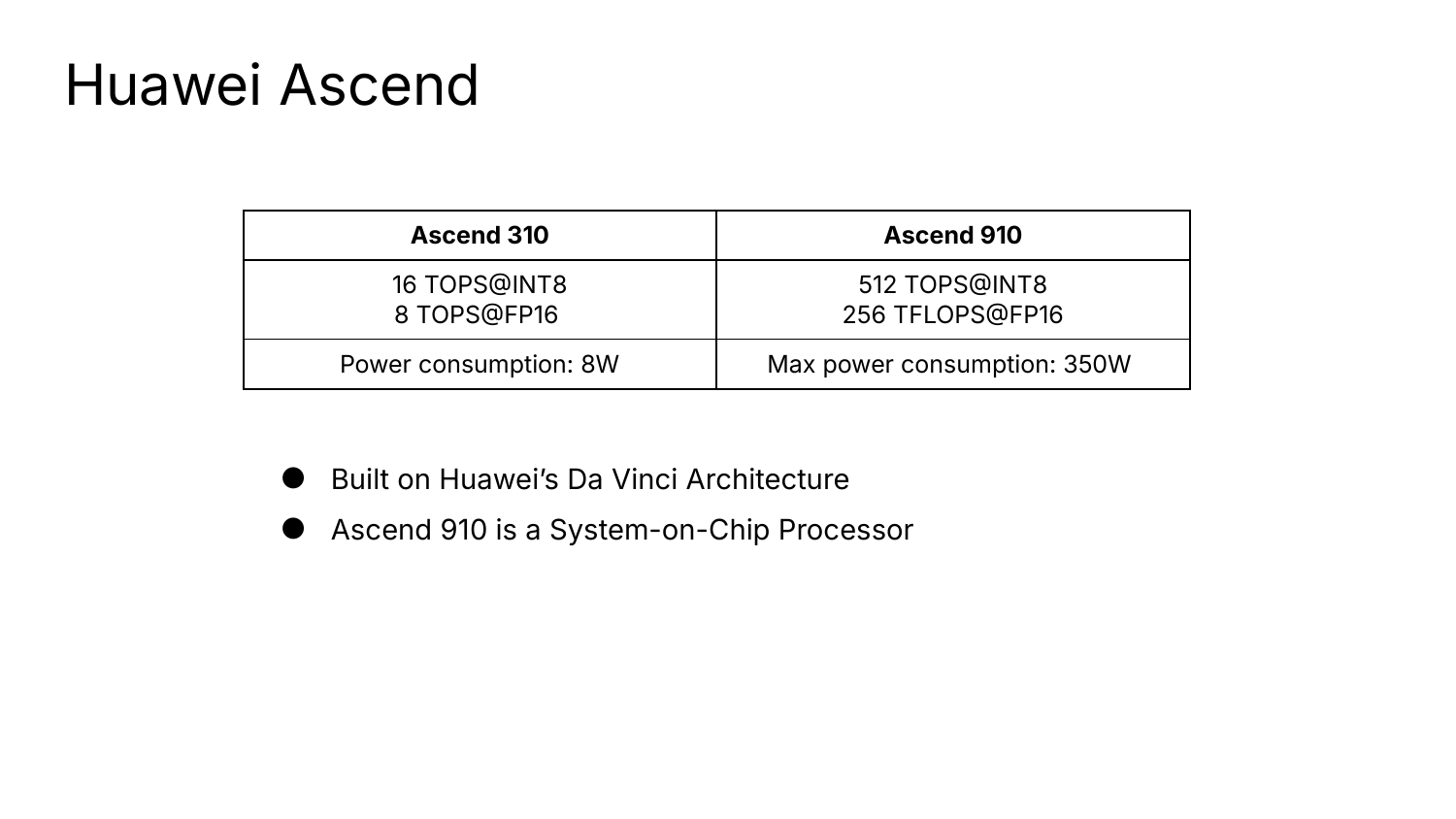

# Huawei Ascend
| Ascend 310 | Ascend 910 |
| --- | --- |
| 16 TOPS@INT8 8 TOPS@FP16 | 512 TOPS@INT8 256 TFLOPS@FP16 |
| Power consumption: 8W | Max power consumption: 350W |
Built on Huawei’s Da Vinci Architecture
Ascend 910 is a System-on-Chip Processor